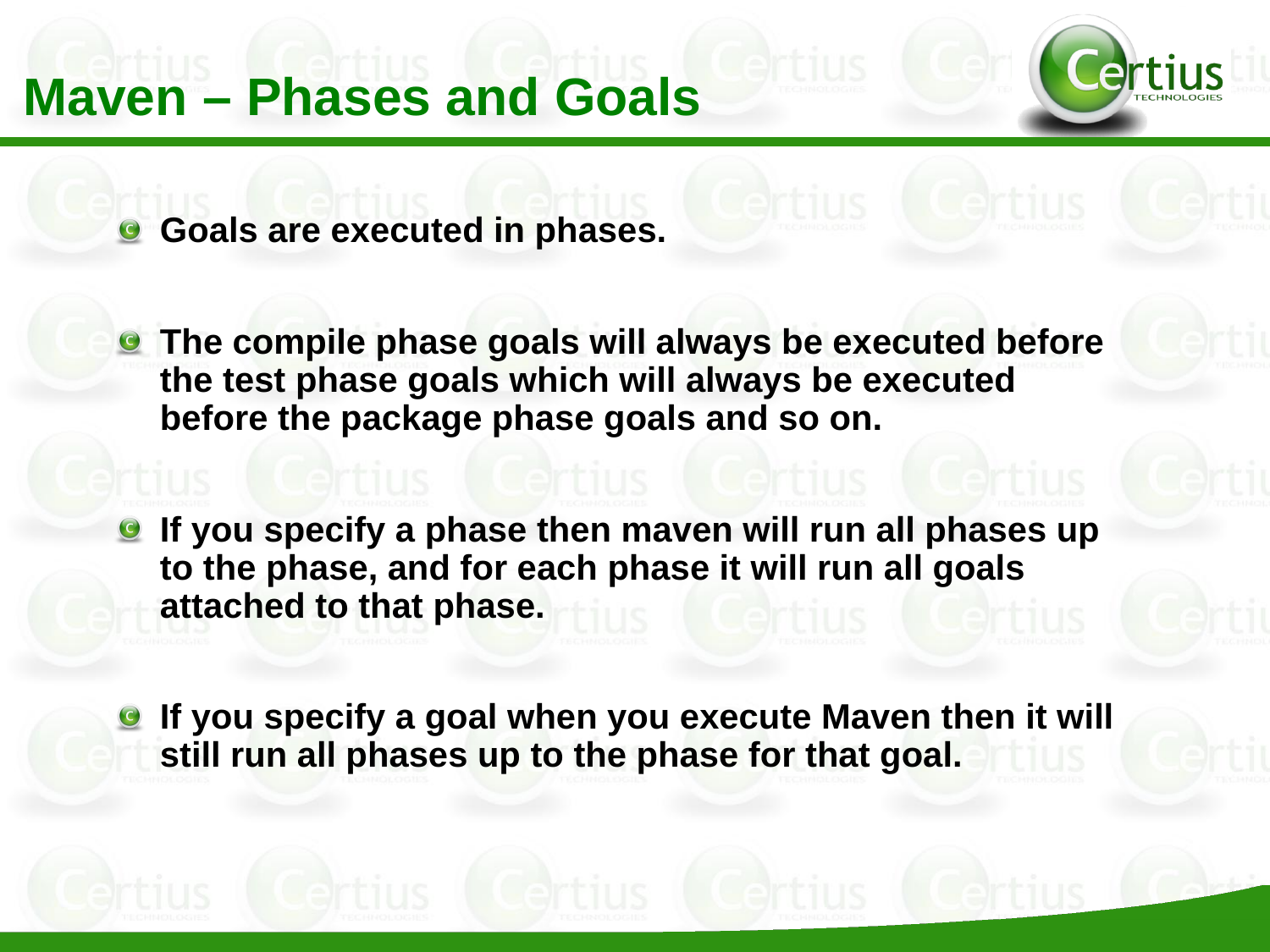

Maven – Phases and Goals
Goals are executed in phases.

The compile phase goals will always be executed before the test phase goals which will always be executed before the package phase goals and so on.

If you specify a phase then maven will run all phases up to the phase, and for each phase it will run all goals attached to that phase.

If you specify a goal when you execute Maven then it will still run all phases up to the phase for that goal.